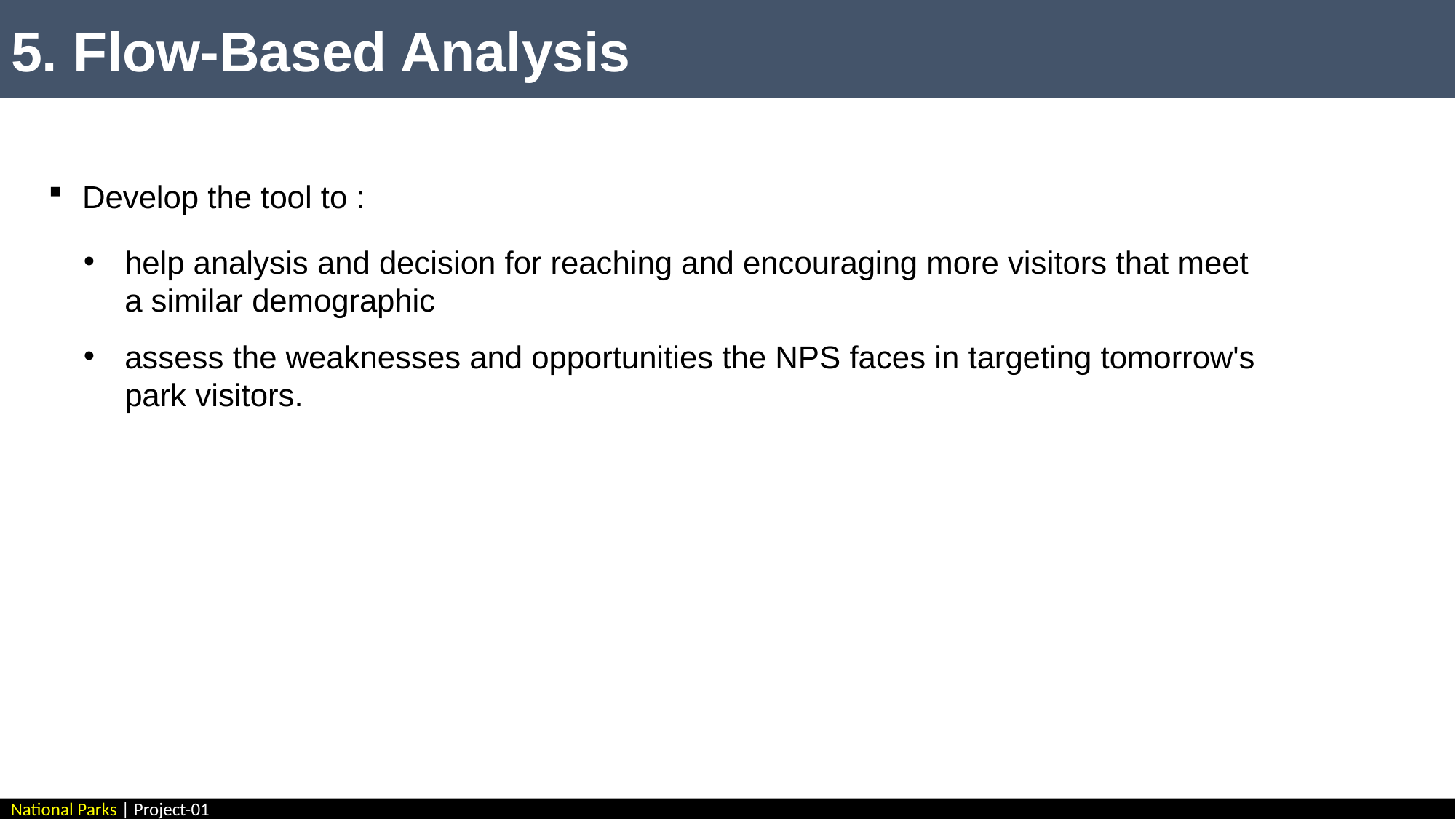

5. Flow-Based Analysis
Develop the tool to :
help analysis and decision for reaching and encouraging more visitors that meet a similar demographic
assess the weaknesses and opportunities the NPS faces in targeting tomorrow's park visitors.